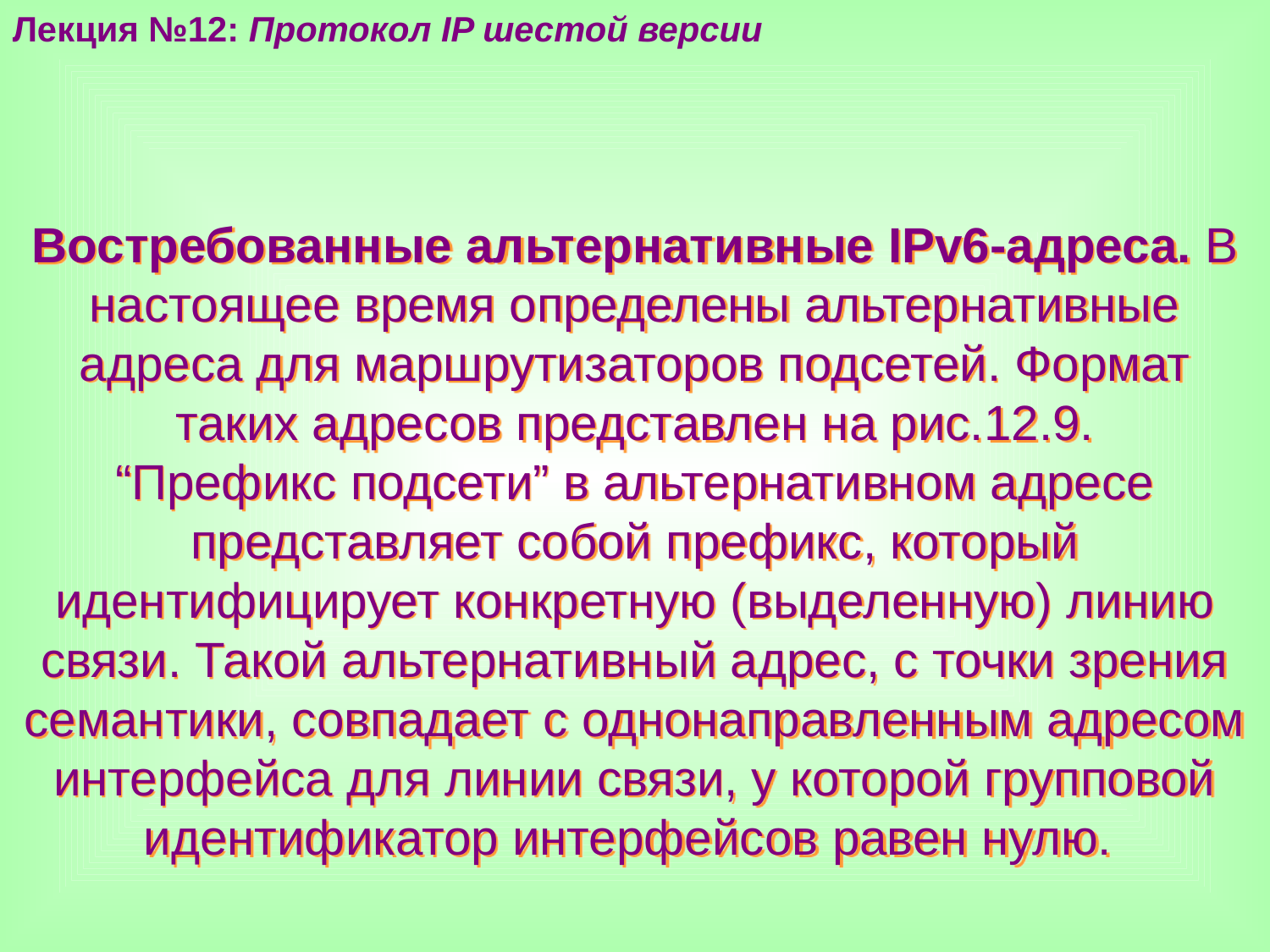

Лекция №12: Протокол IP шестой версии
Востребованные альтернативные IPv6-адреса. В настоящее время определены альтернативные адреса для маршрутизаторов подсетей. Формат таких адресов представлен на рис.12.9.
“Префикс подсети” в альтернативном адресе представляет собой префикс, который идентифицирует конкретную (выделенную) линию связи. Такой альтернативный адрес, с точки зрения семантики, совпадает с однонаправленным адресом интерфейса для линии связи, у которой групповой идентификатор интерфейсов равен нулю.